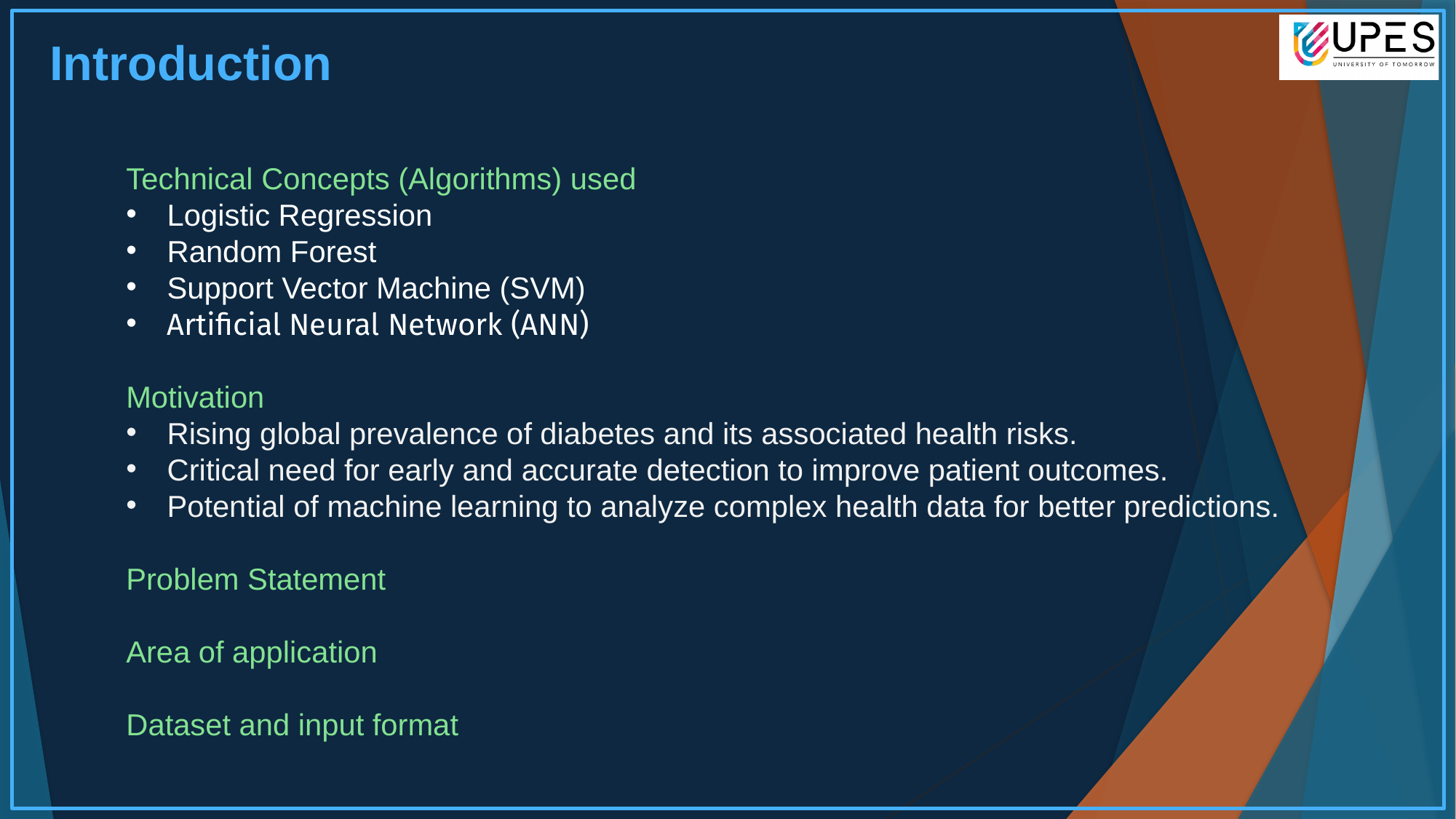

Introduction
Technical Concepts (Algorithms) used
Logistic Regression
Random Forest
Support Vector Machine (SVM)
Artificial Neural Network (ANN)

Motivation
Rising global prevalence of diabetes and its associated health risks.
Critical need for early and accurate detection to improve patient outcomes.
Potential of machine learning to analyze complex health data for better predictions.

Problem Statement

Area of application

Dataset and input format